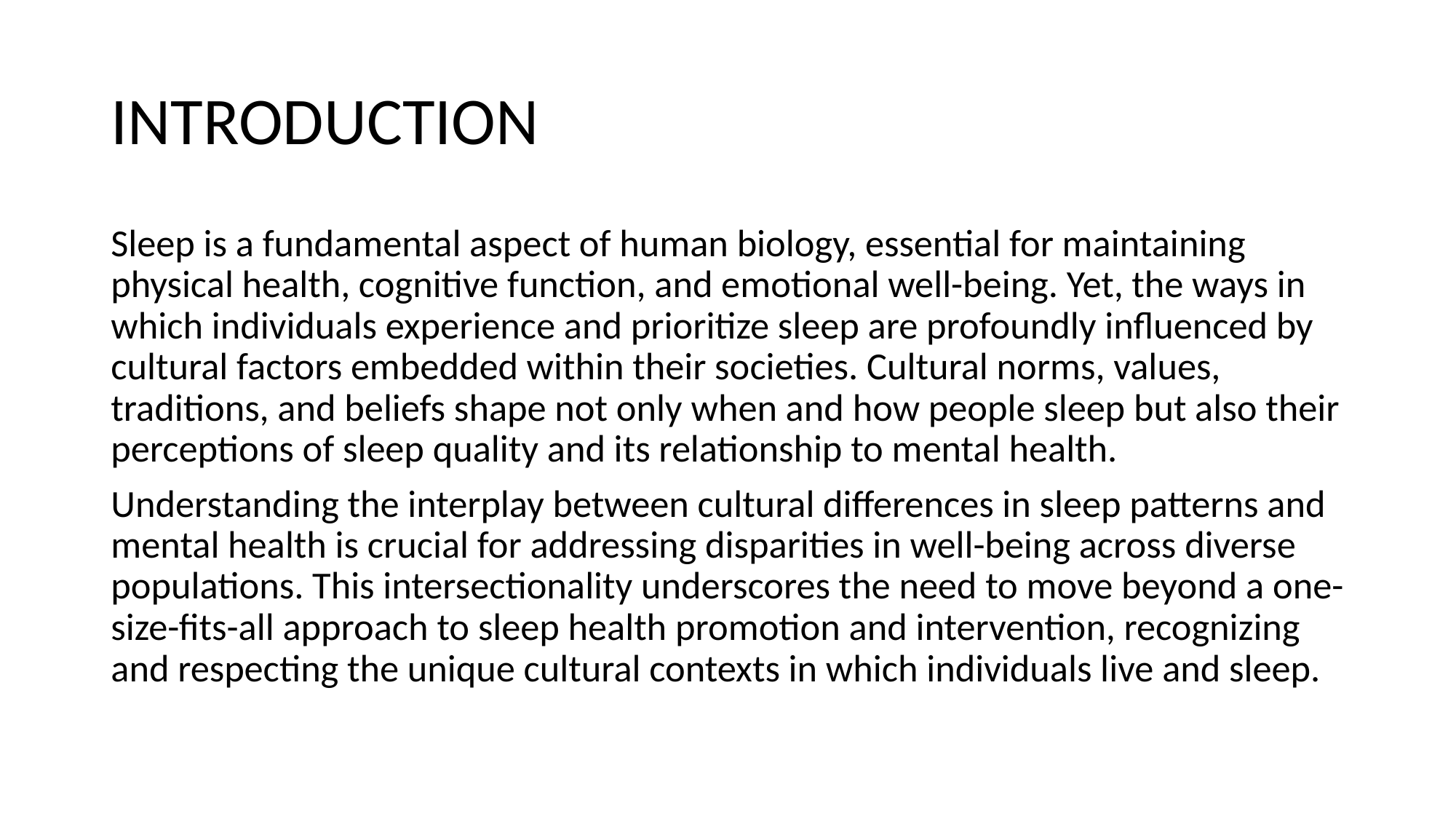

# INTRODUCTION
Sleep is a fundamental aspect of human biology, essential for maintaining physical health, cognitive function, and emotional well-being. Yet, the ways in which individuals experience and prioritize sleep are profoundly influenced by cultural factors embedded within their societies. Cultural norms, values, traditions, and beliefs shape not only when and how people sleep but also their perceptions of sleep quality and its relationship to mental health.
Understanding the interplay between cultural differences in sleep patterns and mental health is crucial for addressing disparities in well-being across diverse populations. This intersectionality underscores the need to move beyond a one-size-fits-all approach to sleep health promotion and intervention, recognizing and respecting the unique cultural contexts in which individuals live and sleep.